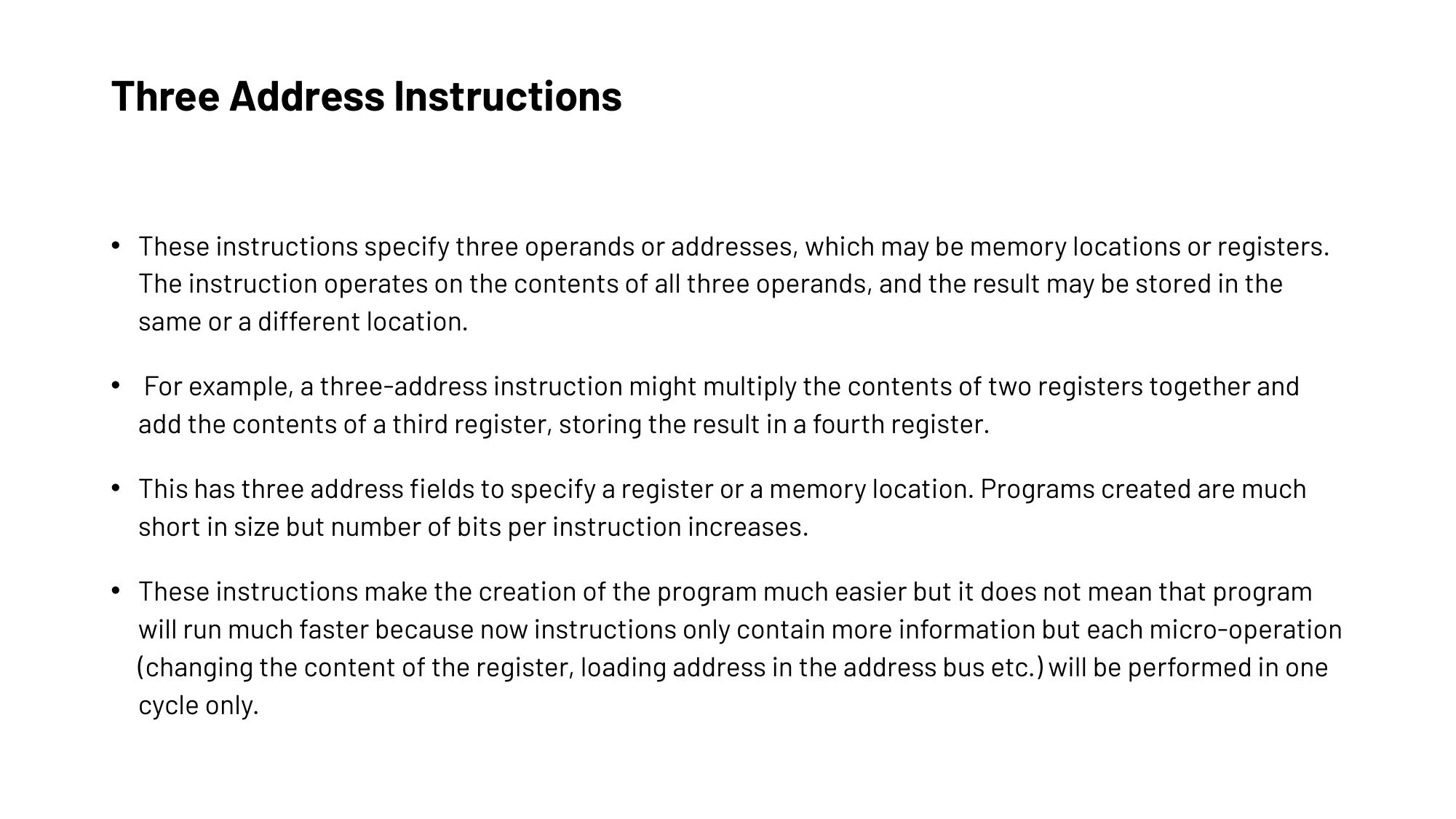

# Three Address Instructions
These instructions specify three operands or addresses, which may be memory locations or registers. The instruction operates on the contents of all three operands, and the result may be stored in the same or a different location.
 For example, a three-address instruction might multiply the contents of two registers together and add the contents of a third register, storing the result in a fourth register.
This has three address fields to specify a register or a memory location. Programs created are much short in size but number of bits per instruction increases.
These instructions make the creation of the program much easier but it does not mean that program will run much faster because now instructions only contain more information but each micro-operation (changing the content of the register, loading address in the address bus etc.) will be performed in one cycle only.